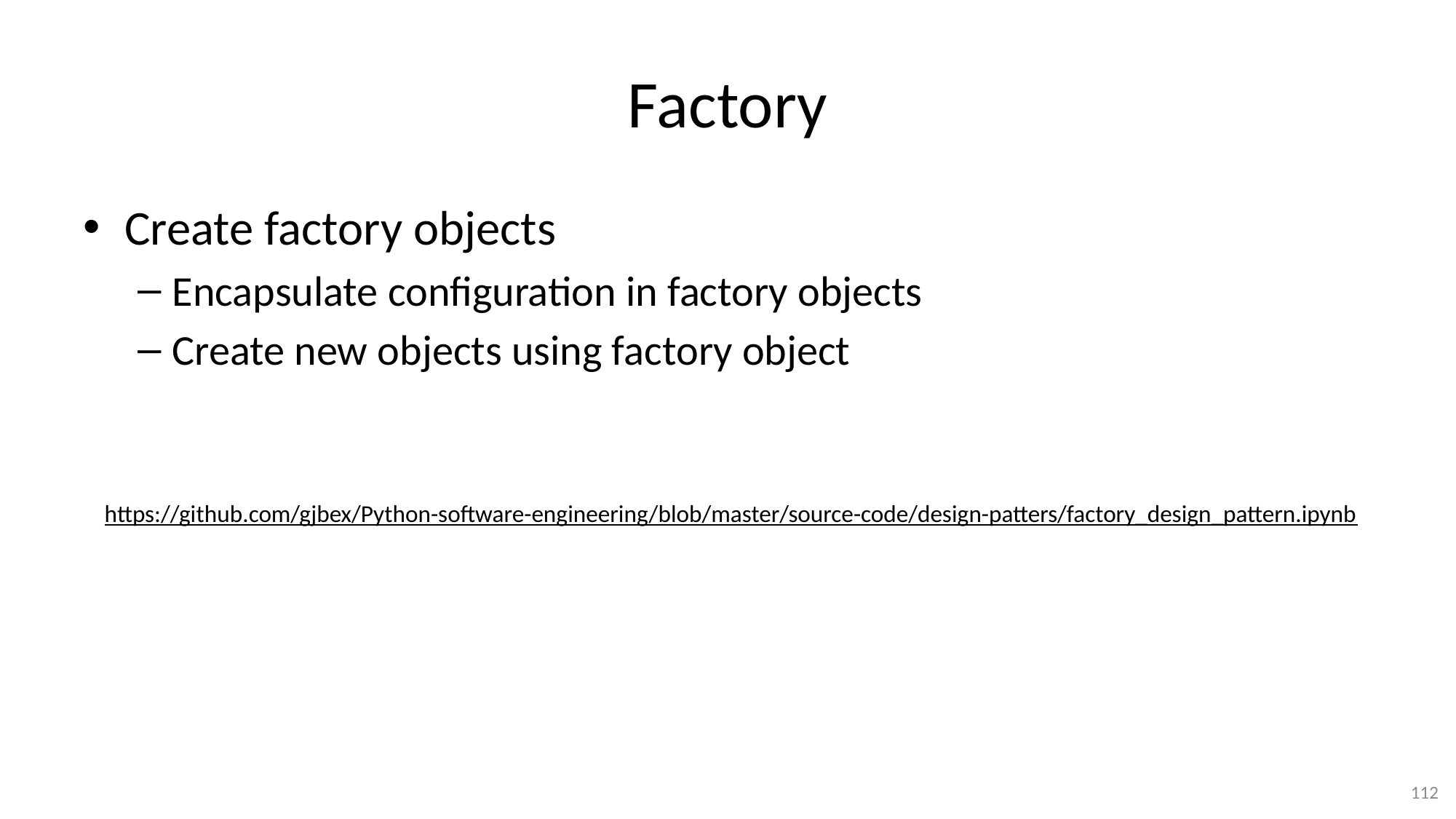

# Factory
Create factory objects
Encapsulate configuration in factory objects
Create new objects using factory object
https://github.com/gjbex/Python-software-engineering/blob/master/source-code/design-patters/factory_design_pattern.ipynb
112